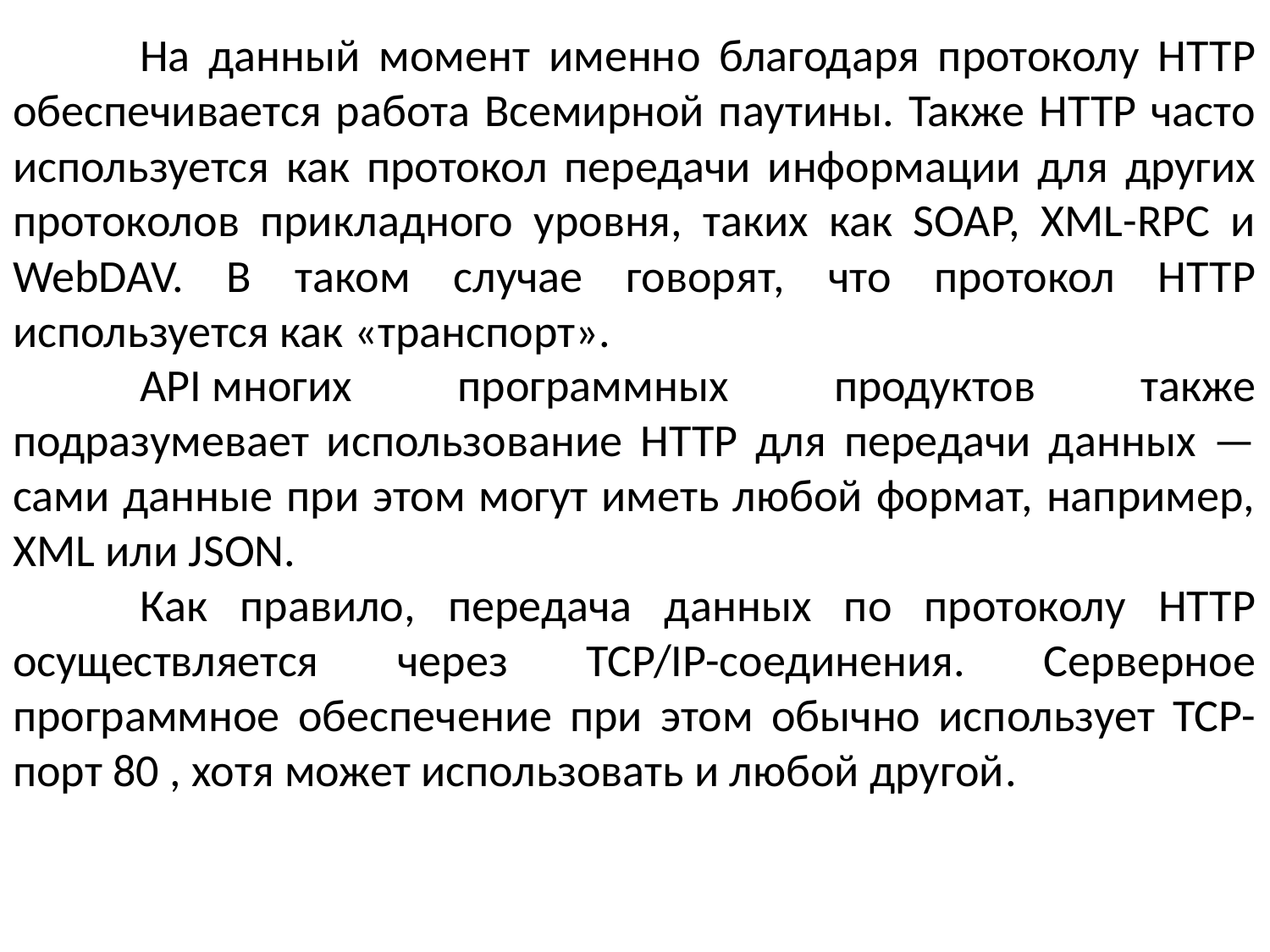

На данный момент именно благодаря протоколу HTTP обеспечивается работа Всемирной паутины. Также HTTP часто используется как протокол передачи информации для других протоколов прикладного уровня, таких как SOAP, XML-RPC и WebDAV. В таком случае говорят, что протокол HTTP используется как «транспорт».
	API многих программных продуктов также подразумевает использование HTTP для передачи данных — сами данные при этом могут иметь любой формат, например, XML или JSON.
	Как правило, передача данных по протоколу HTTP осуществляется через TCP/IP-соединения. Серверное программное обеспечение при этом обычно использует TCP-порт 80 , хотя может использовать и любой другой.